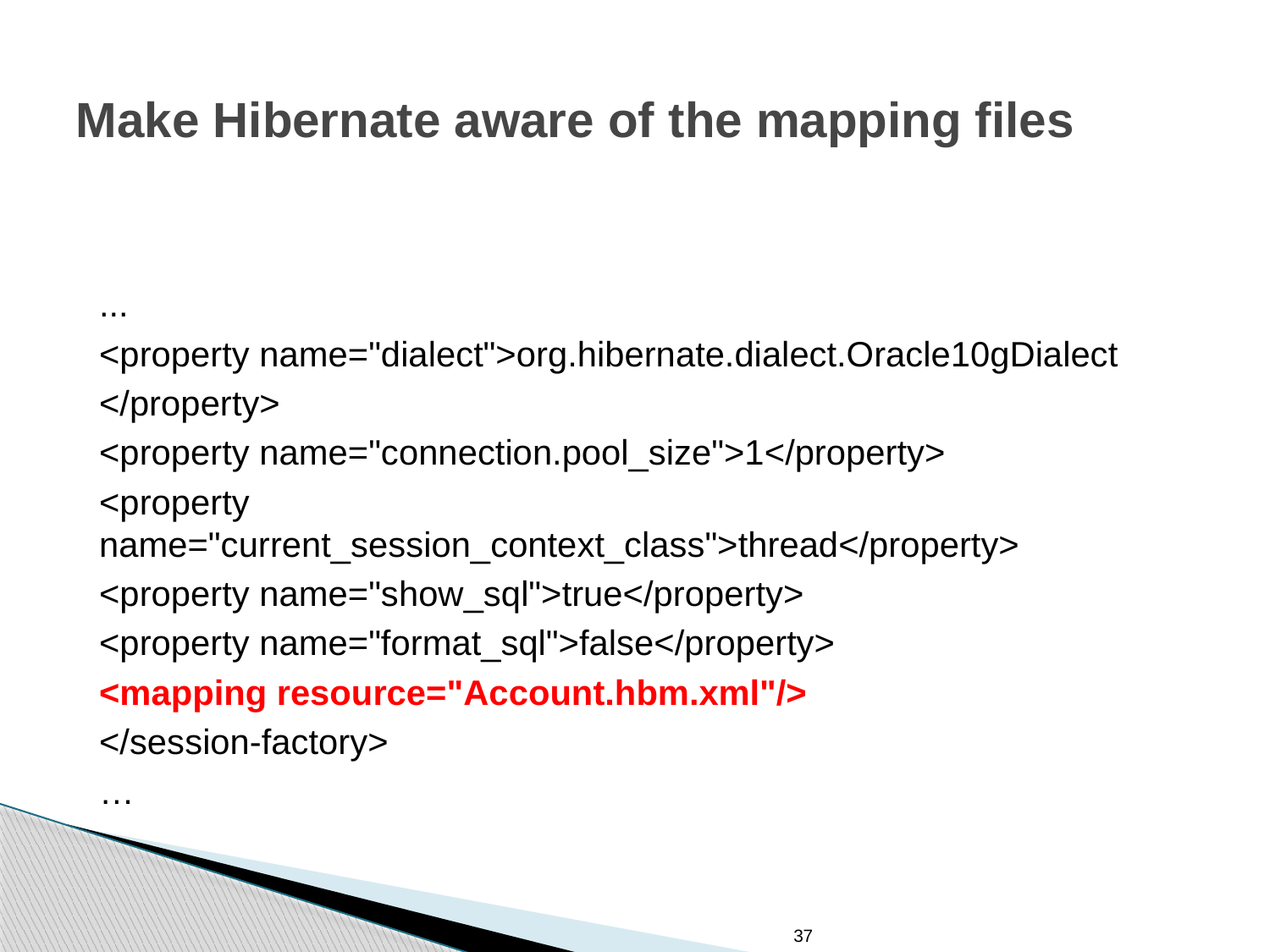

# Make Hibernate aware of the mapping files
...
<property name="dialect">org.hibernate.dialect.Oracle10gDialect
</property>
<property name="connection.pool_size">1</property>
<property name="current_session_context_class">thread</property>
<property name="show_sql">true</property>
<property name="format_sql">false</property>
<mapping resource="Account.hbm.xml"/>
</session-factory>
…
37